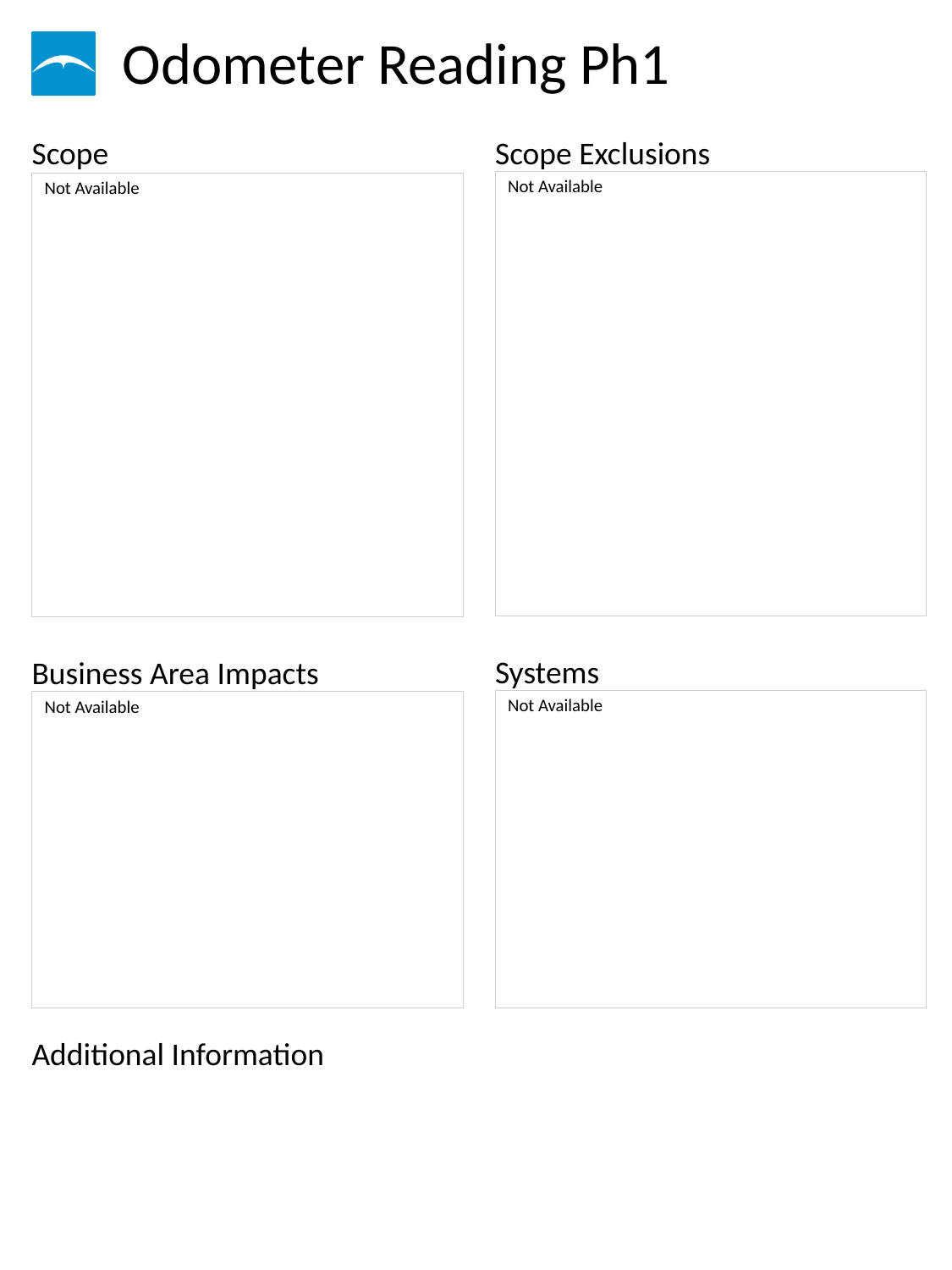

# Odometer Reading Ph1
Not Available
Not Available
Not Available
Not Available